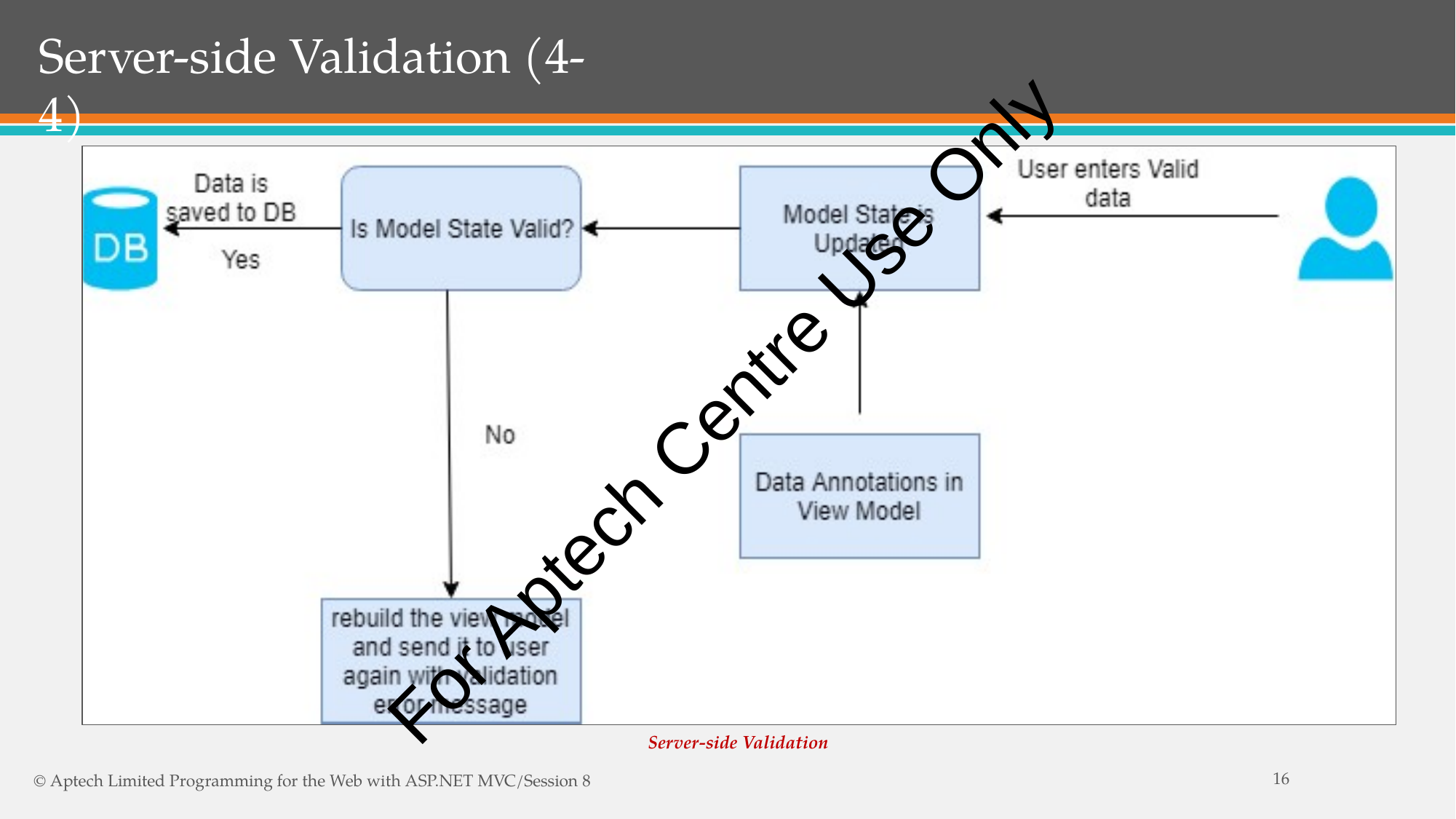

# Server-side Validation (4-4)

For Aptech Centre Use Only
Server-side Validation
16
© Aptech Limited Programming for the Web with ASP.NET MVC/Session 8